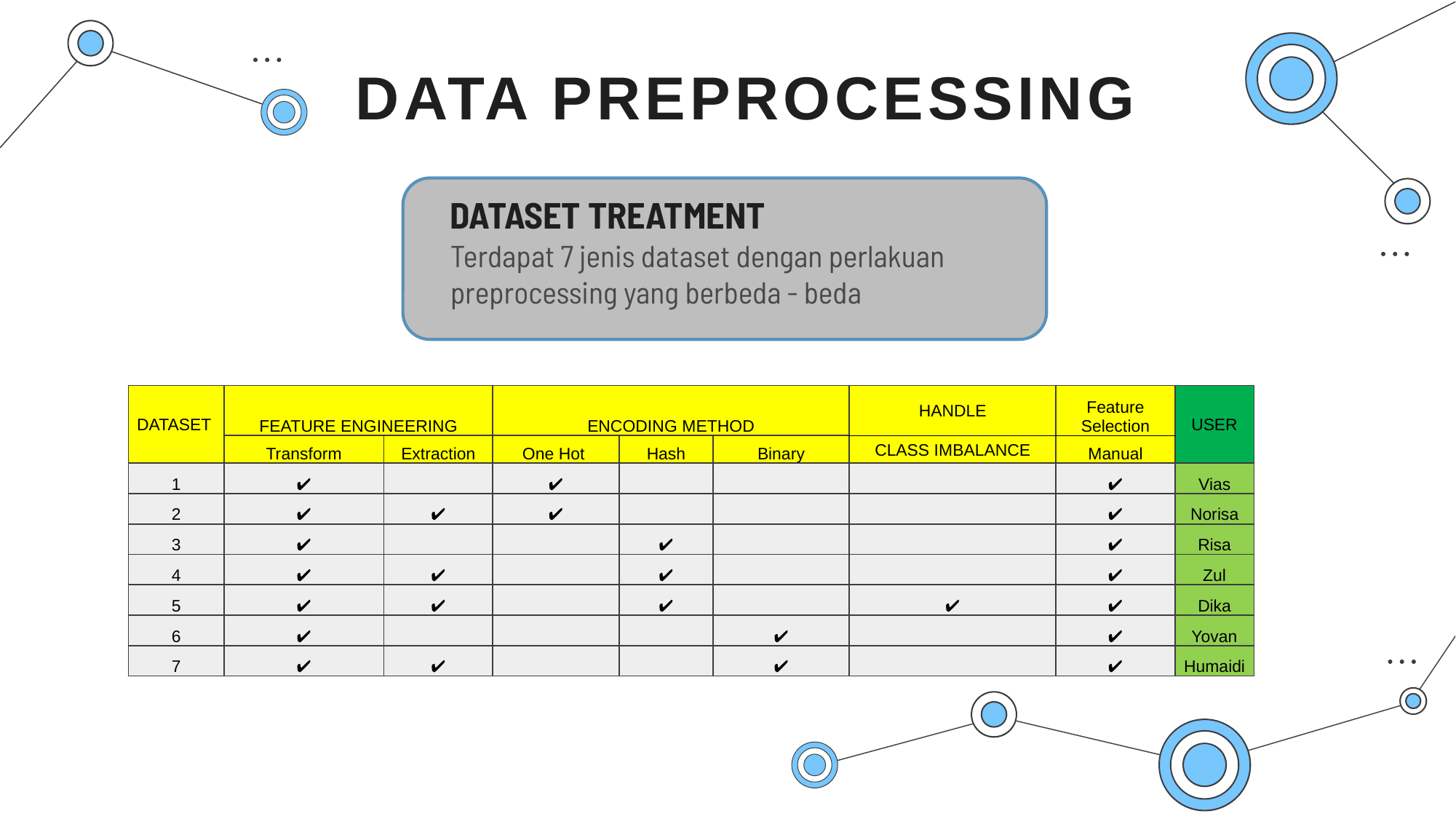

# DATA PREPROCESSING

DATASET TREATMENT
Terdapat 7 jenis dataset dengan perlakuan preprocessing yang berbeda - beda
| DATASET | FEATURE ENGINEERING |  | ENCODING METHOD |  |  | HANDLE | Feature Selection | USER |
| --- | --- | --- | --- | --- | --- | --- | --- | --- |
|  | Transform | Extraction | One Hot | Hash | Binary | CLASS IMBALANCE | Manual |  |
| 1 | ✔ |  | ✔ |  |  |  | ✔ | Vias |
| 2 | ✔ | ✔ | ✔ |  |  |  | ✔ | Norisa |
| 3 | ✔ |  |  | ✔ |  |  | ✔ | Risa |
| 4 | ✔ | ✔ |  | ✔ |  |  | ✔ | Zul |
| 5 | ✔ | ✔ |  | ✔ |  | ✔ | ✔ | Dika |
| 6 | ✔ |  |  |  | ✔ |  | ✔ | Yovan |
| 7 | ✔ | ✔ |  |  | ✔ |  | ✔ | Humaidi |